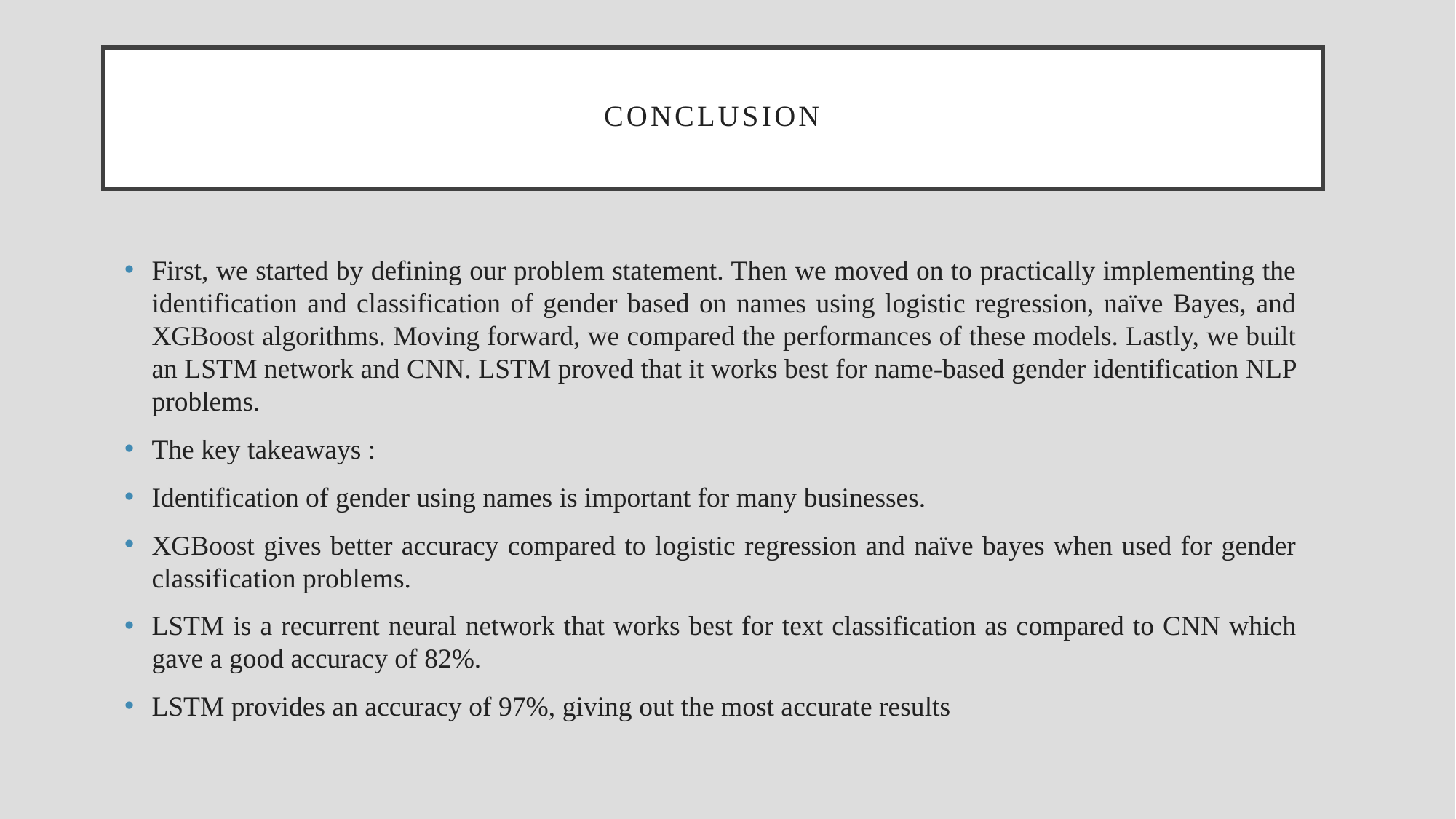

# Conclusion
First, we started by defining our problem statement. Then we moved on to practically implementing the identification and classification of gender based on names using logistic regression, naïve Bayes, and XGBoost algorithms. Moving forward, we compared the performances of these models. Lastly, we built an LSTM network and CNN. LSTM proved that it works best for name-based gender identification NLP problems.
The key takeaways :
Identification of gender using names is important for many businesses.
XGBoost gives better accuracy compared to logistic regression and naïve bayes when used for gender classification problems.
LSTM is a recurrent neural network that works best for text classification as compared to CNN which gave a good accuracy of 82%.
LSTM provides an accuracy of 97%, giving out the most accurate results